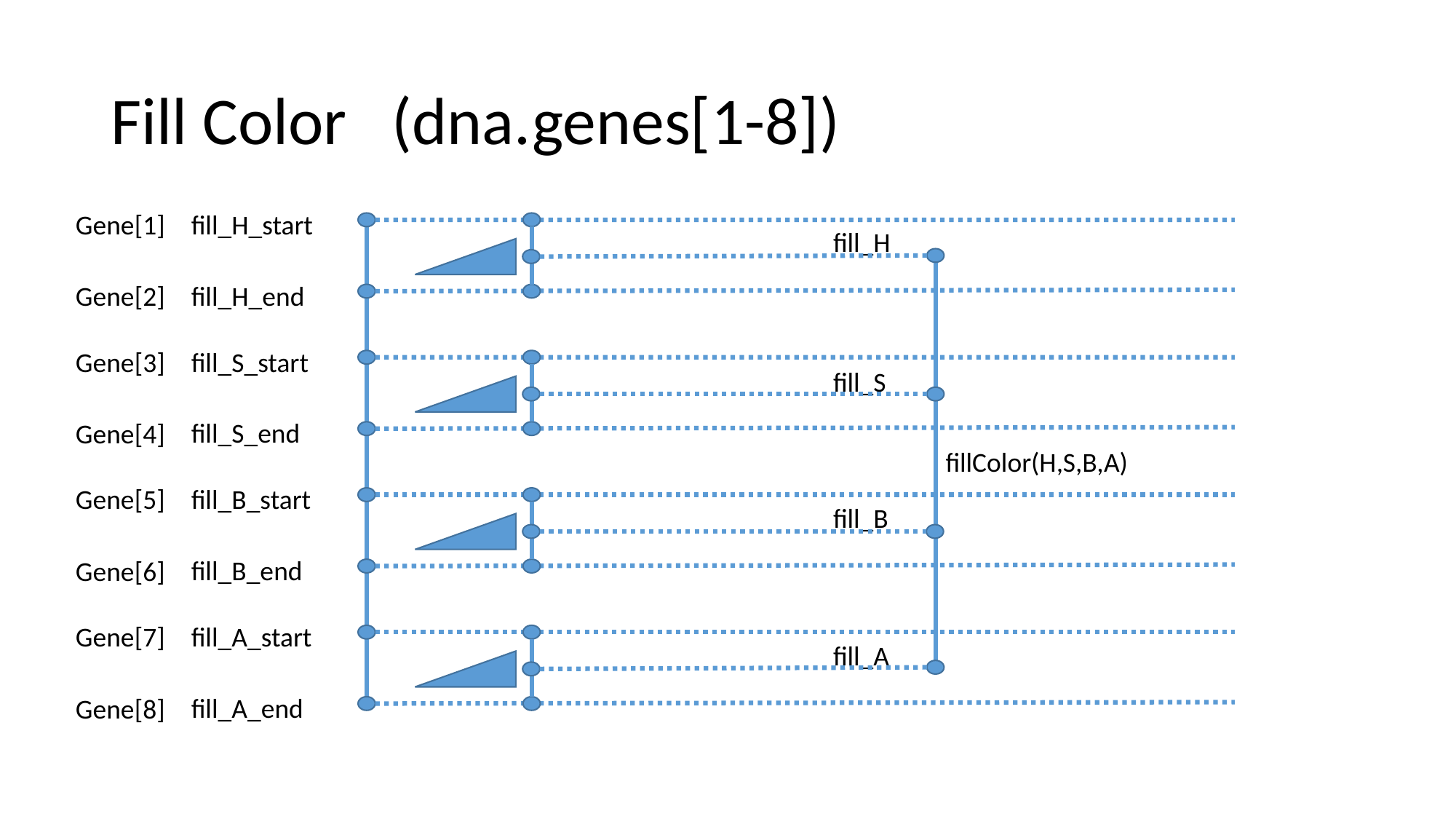

# Fill Color   (dna.genes[1-8])
Gene[1]
fill_H_start

fill_H

fill_H_end
Gene[2]

Gene[3]
fill_S_start

fill_S

fill_S_end
Gene[4]

fillColor(H,S,B,A)
Gene[5]
fill_B_start

fill_B

fill_B_end
Gene[6]

Gene[7]
fill_A_start

fill_A

fill_A_end
Gene[8]